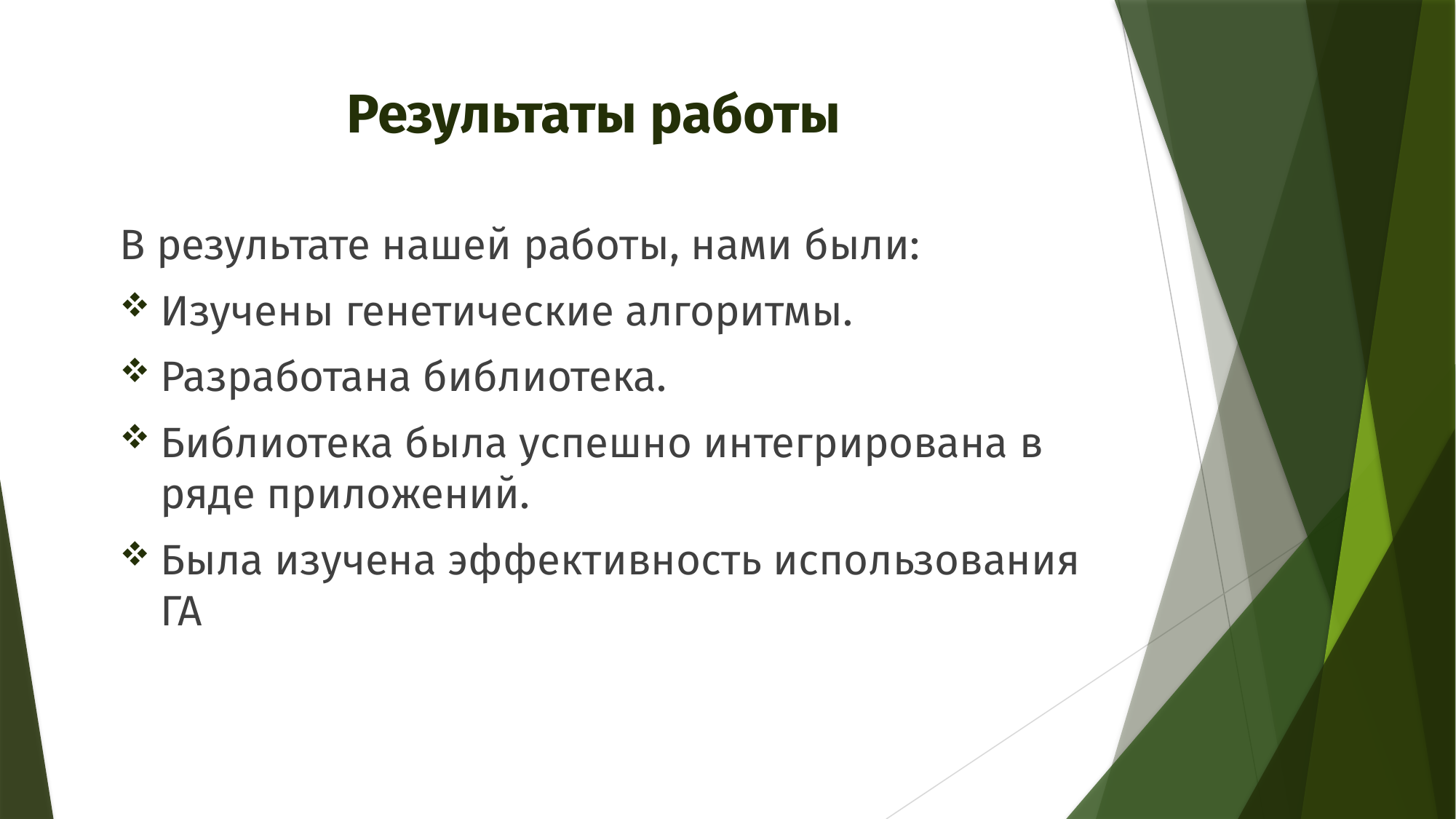

# Результаты работы
В результате нашей работы, нами были:
Изучены генетические алгоритмы.
Разработана библиотека.
Библиотека была успешно интегрирована в ряде приложений.
Была изучена эффективность использования ГА